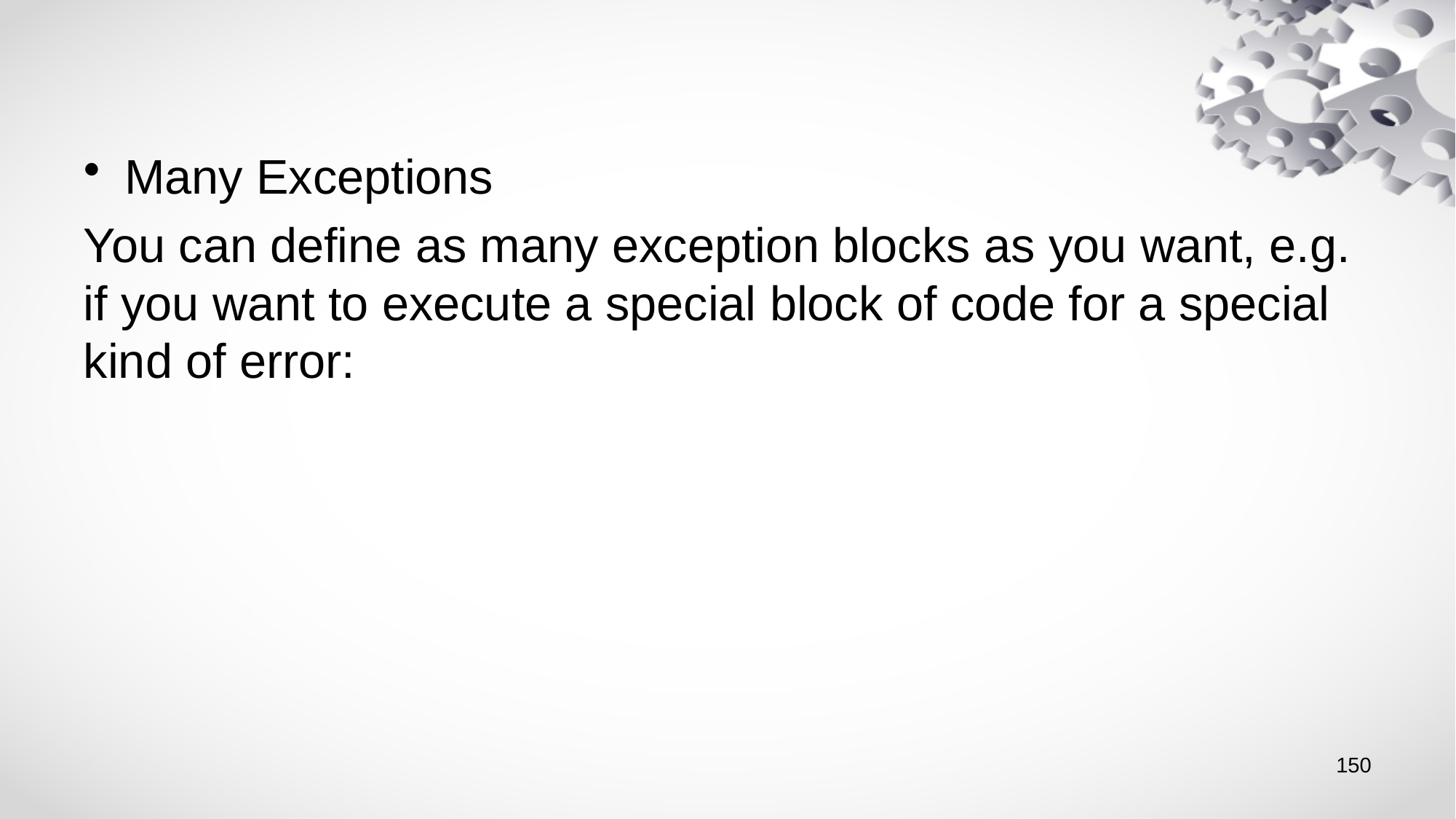

#
Many Exceptions
You can define as many exception blocks as you want, e.g. if you want to execute a special block of code for a special kind of error:

150